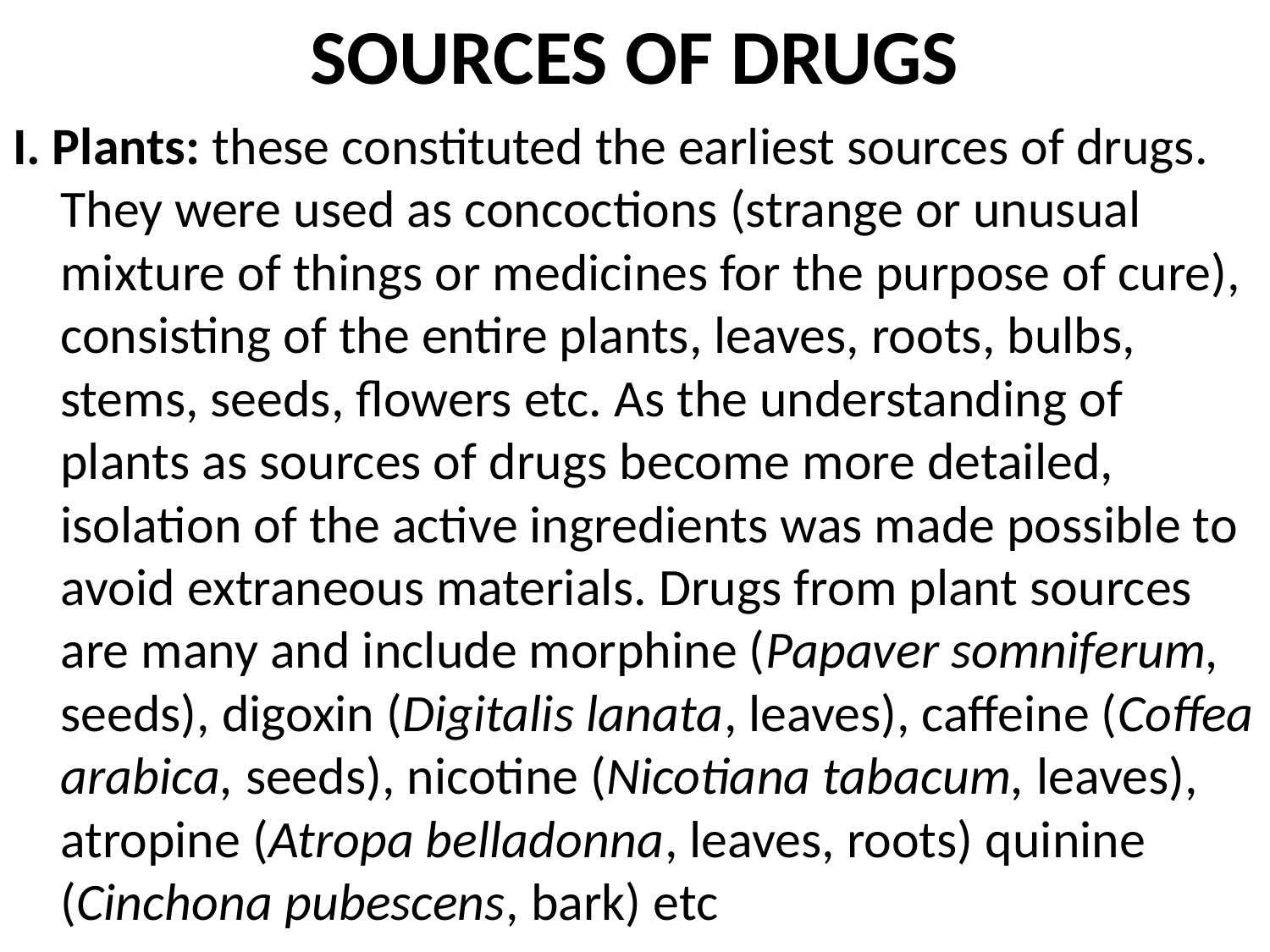

# SOURCES OF DRUGS
I. Plants: these constituted the earliest sources of drugs. They were used as concoctions (strange or unusual mixture of things or medicines for the purpose of cure), consisting of the entire plants, leaves, roots, bulbs, stems, seeds, flowers etc. As the understanding of plants as sources of drugs become more detailed, isolation of the active ingredients was made possible to avoid extraneous materials. Drugs from plant sources are many and include morphine (Papaver somniferum, seeds), digoxin (Digitalis lanata, leaves), caffeine (Coffea arabica, seeds), nicotine (Nicotiana tabacum, leaves), atropine (Atropa belladonna, leaves, roots) quinine (Cinchona pubescens, bark) etc